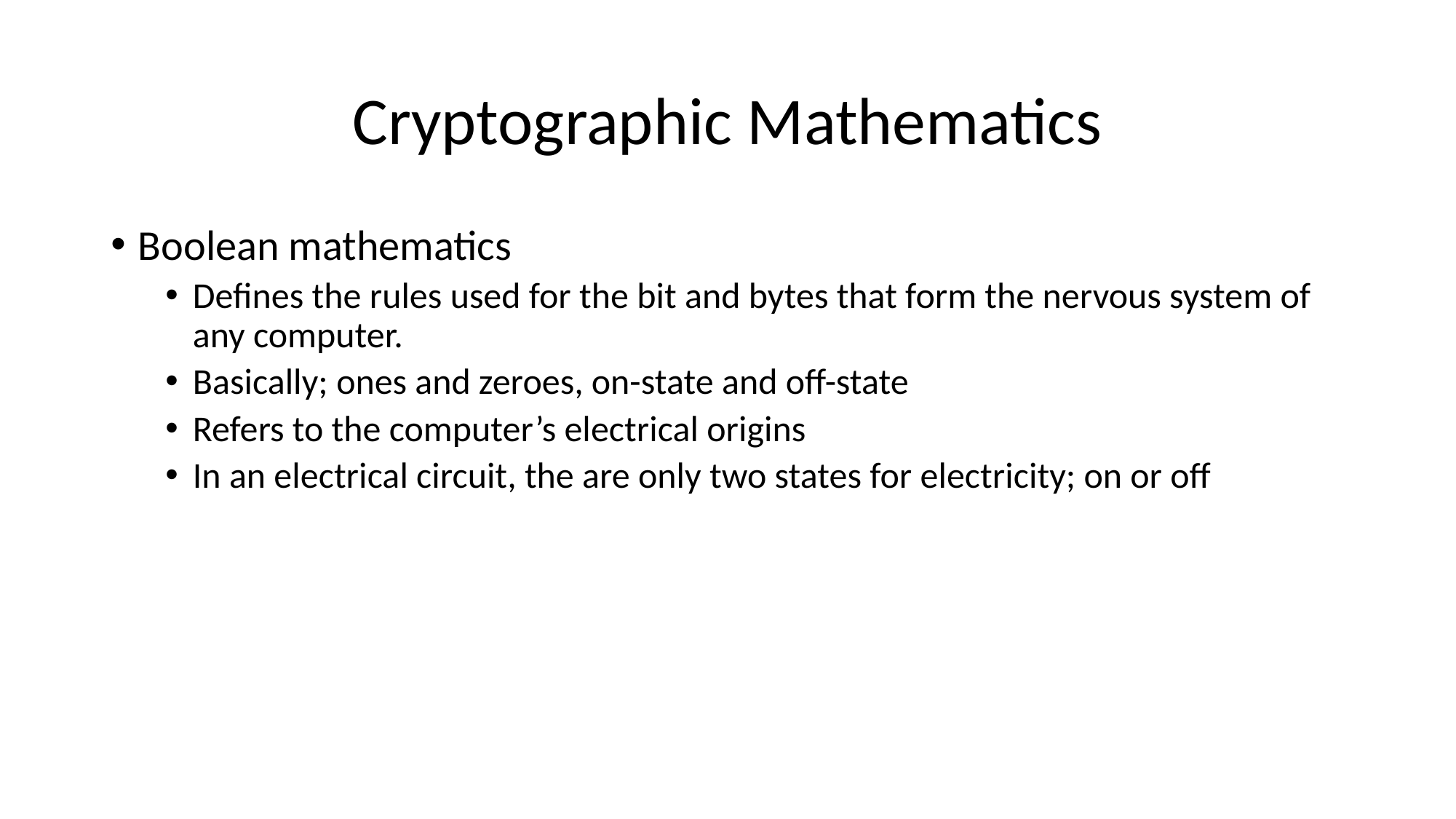

# Cryptographic Mathematics
Boolean mathematics
Defines the rules used for the bit and bytes that form the nervous system of any computer.
Basically; ones and zeroes, on-state and off-state
Refers to the computer’s electrical origins
In an electrical circuit, the are only two states for electricity; on or off